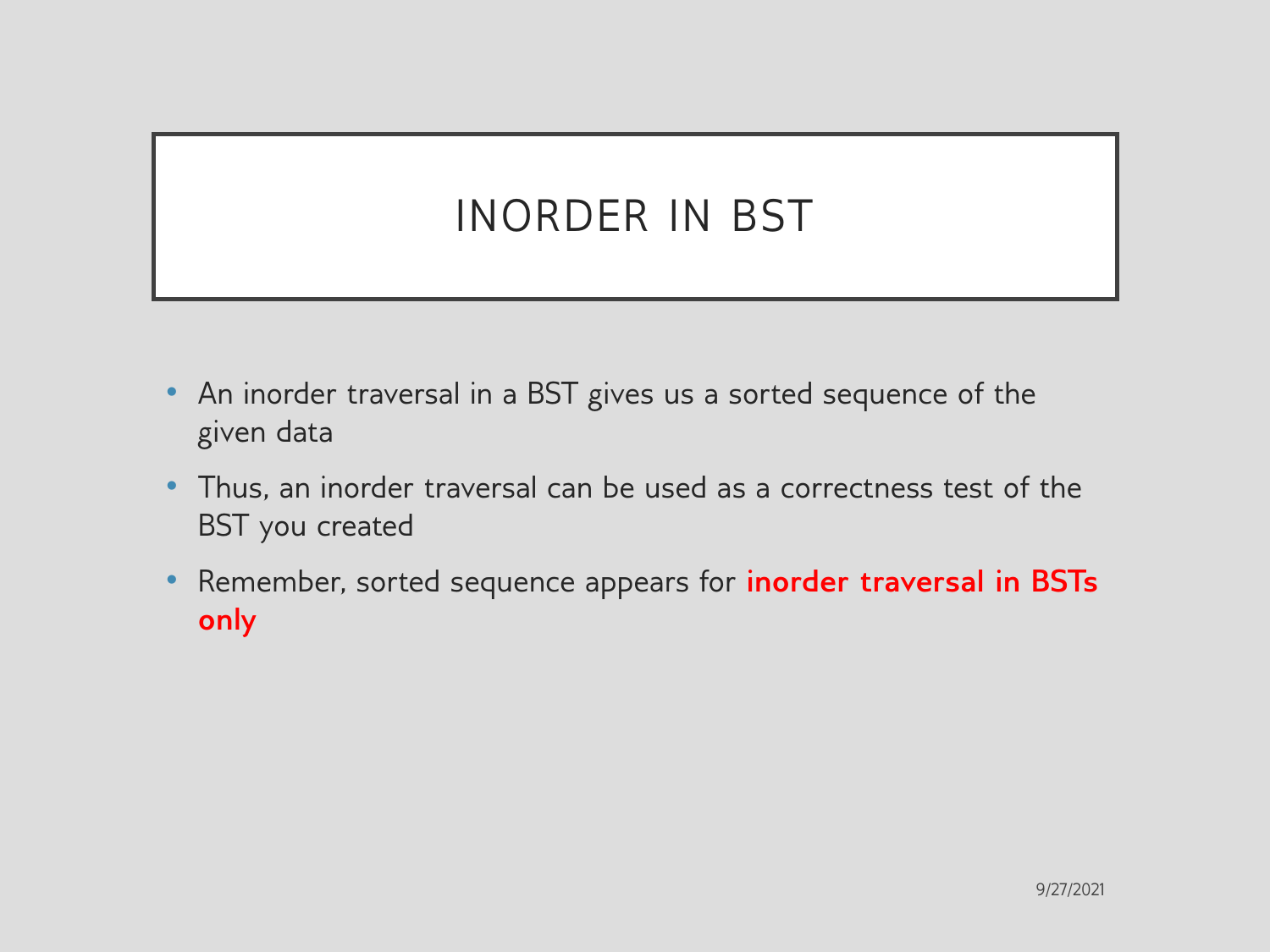

# Inorder in BST
An inorder traversal in a BST gives us a sorted sequence of the given data
Thus, an inorder traversal can be used as a correctness test of the BST you created
Remember, sorted sequence appears for inorder traversal in BSTs only
9/27/2021